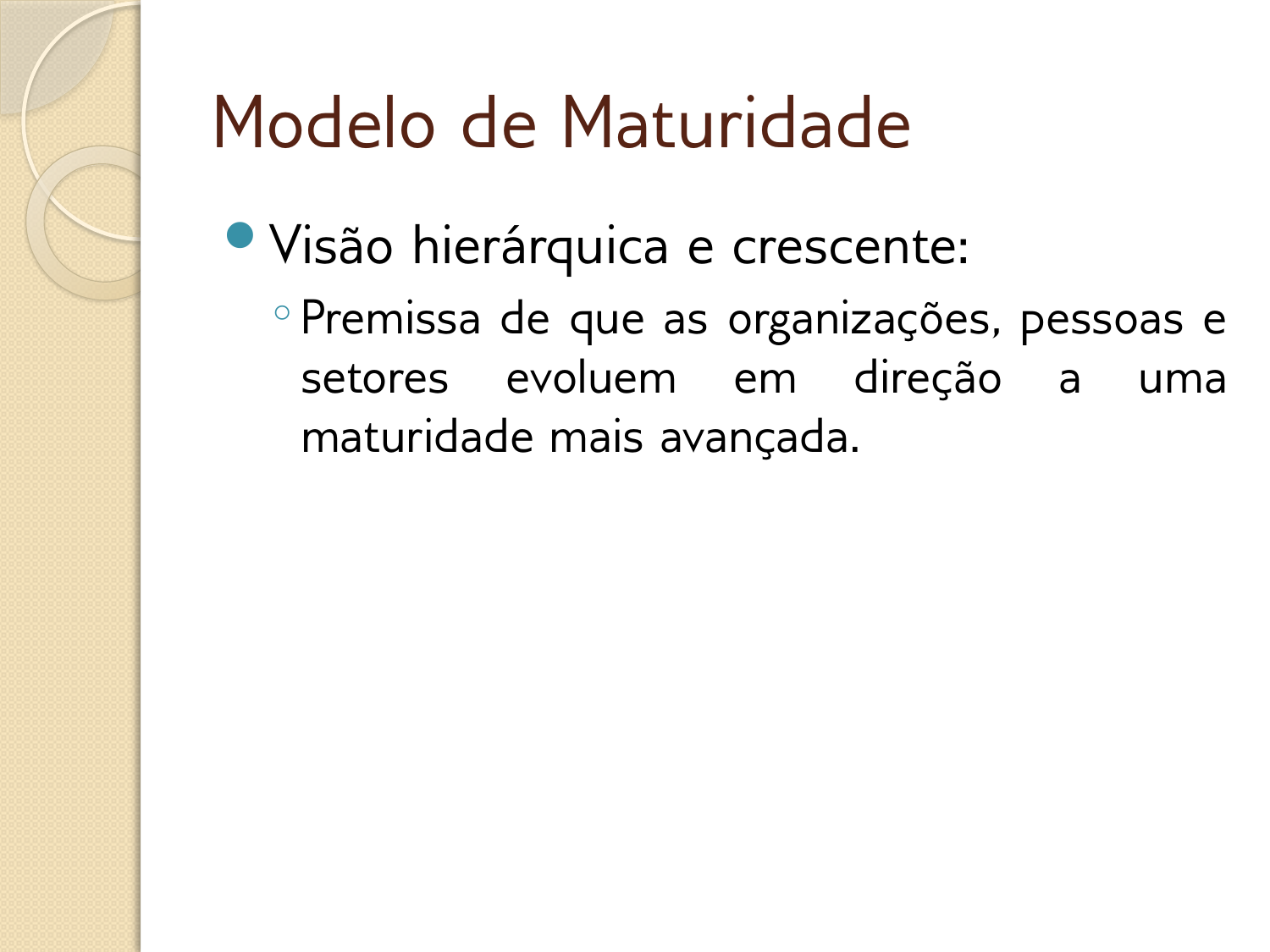

# Modelo de Maturidade
Visão hierárquica e crescente:
Premissa de que as organizações, pessoas e setores evoluem em direção a uma maturidade mais avançada.